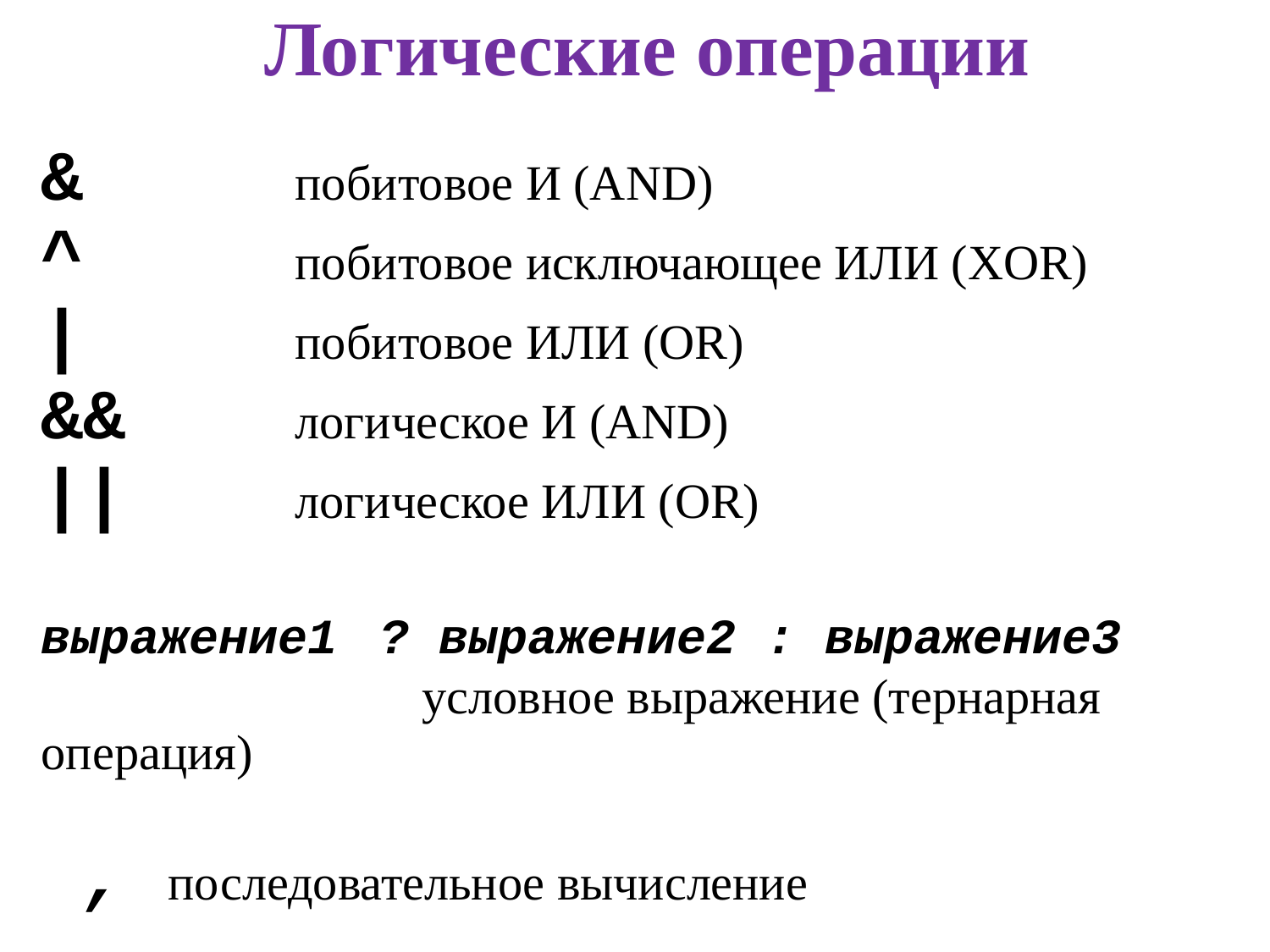

Логические операции
& 		побитовое И (AND)
^ 		побитовое исключающее ИЛИ (XOR)
| 		побитовое ИЛИ (OR)
&& 	логическое И (AND)
|| 	логическое ИЛИ (OR)

выражение1 ? выражение2 : выражение3
			условное выражение (тернарная операция)

 ,  	последовательное вычисление
15
15